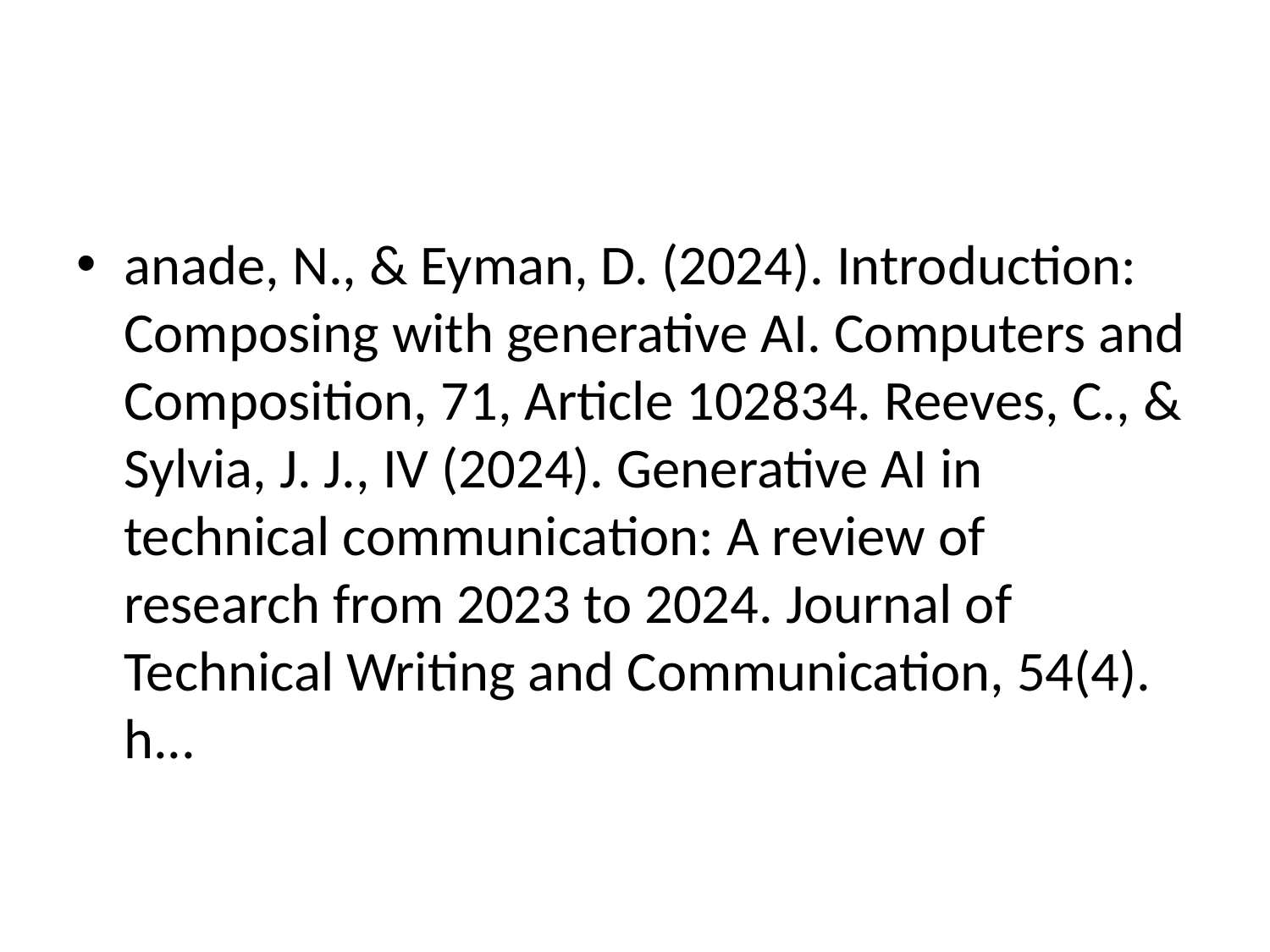

#
anade, N., & Eyman, D. (2024). Introduction: Composing with generative AI. Computers and Composition, 71, Article 102834. Reeves, C., & Sylvia, J. J., IV (2024). Generative AI in technical communication: A review of research from 2023 to 2024. Journal of Technical Writing and Communication, 54(4). h...